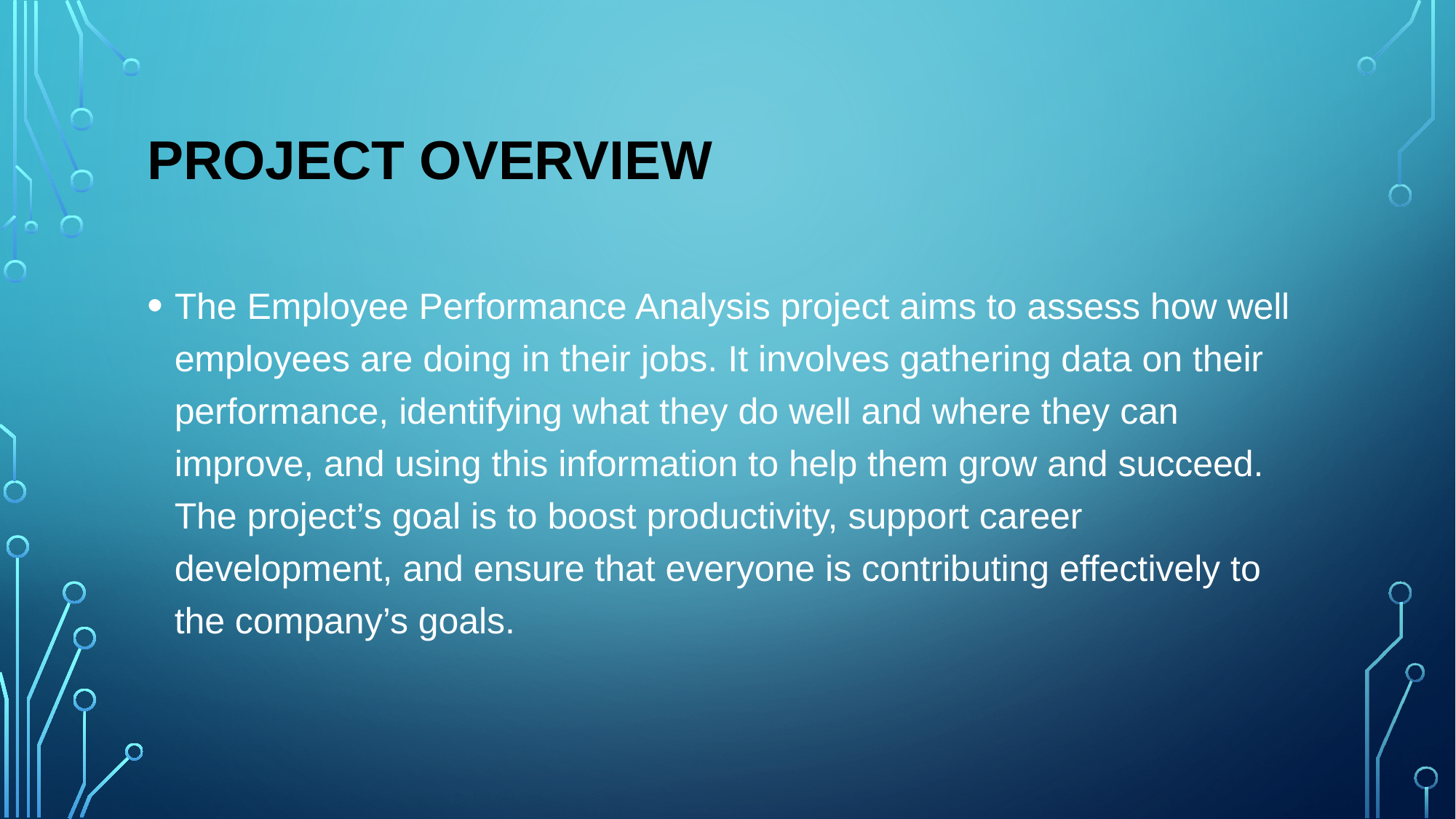

# Project overview
The Employee Performance Analysis project aims to assess how well employees are doing in their jobs. It involves gathering data on their performance, identifying what they do well and where they can improve, and using this information to help them grow and succeed. The project’s goal is to boost productivity, support career development, and ensure that everyone is contributing effectively to the company’s goals.